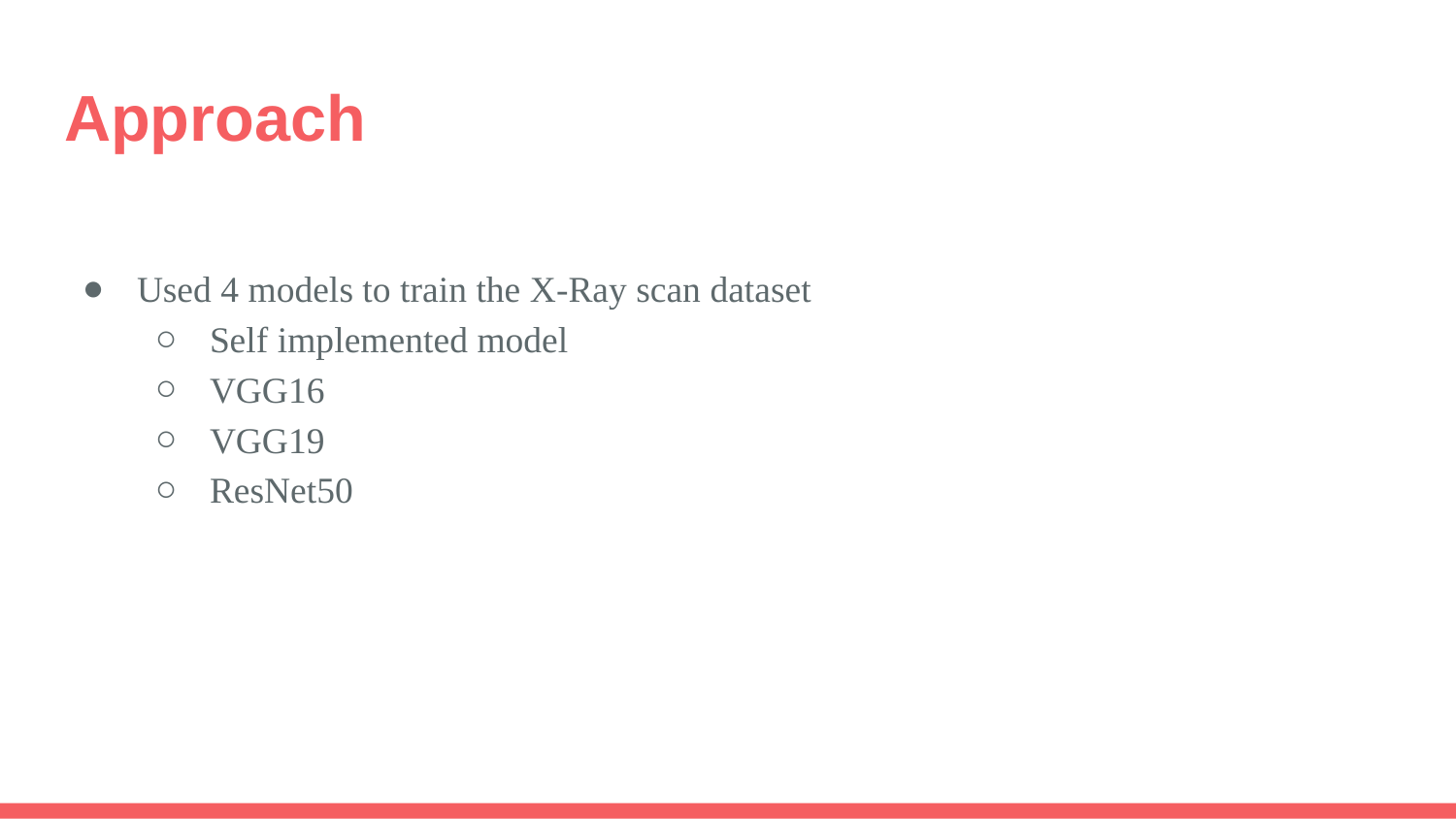

# Approach
Used 4 models to train the X-Ray scan dataset
Self implemented model
VGG16
VGG19
ResNet50